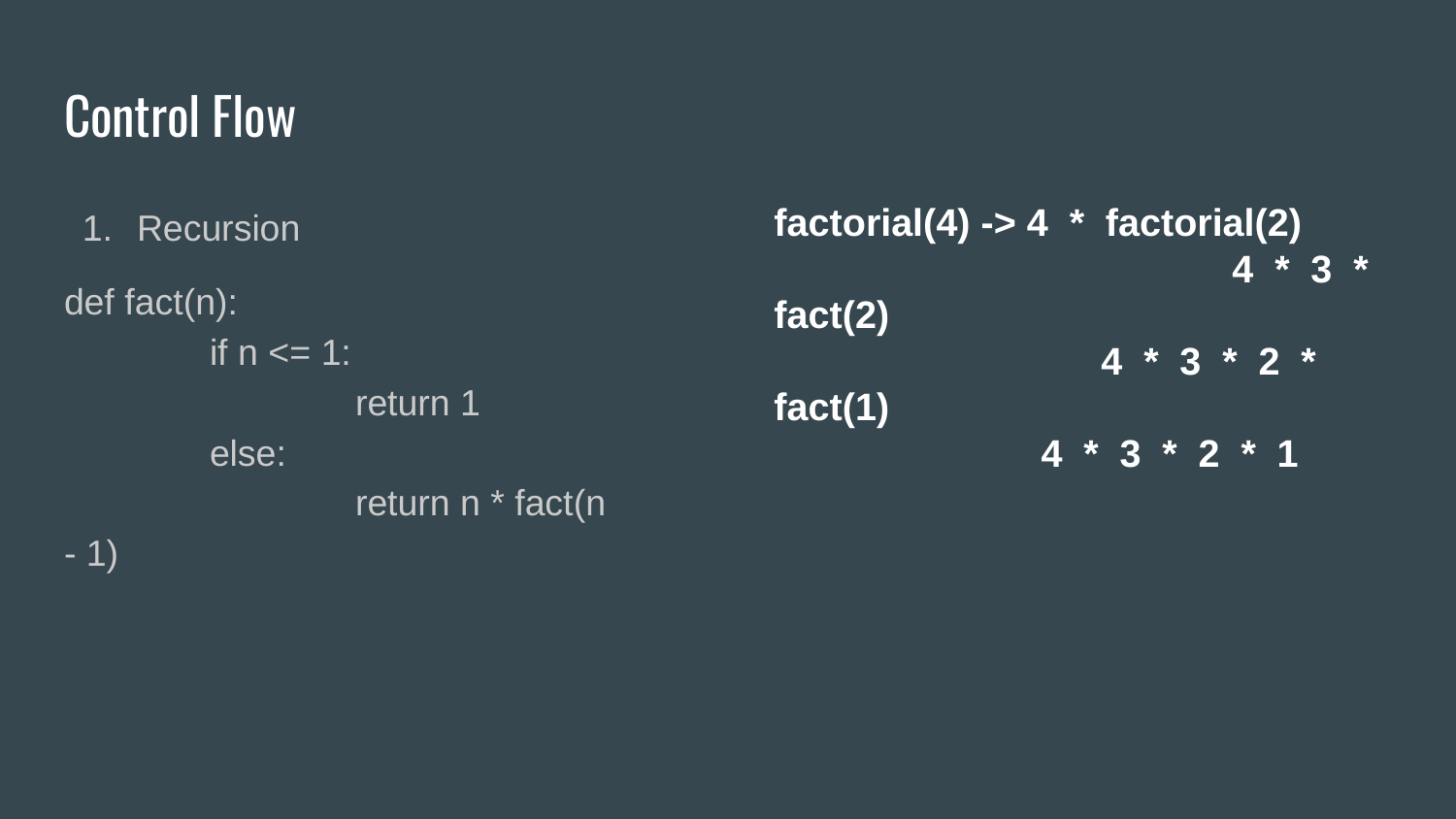

# Control Flow
Recursion
def fact(n):
	if n <= 1:
		return 1
	else:
		return n * fact(n - 1)

factorial(4) -> 4  *  factorial(2)
		    	  4  *  3  *  fact(2)
	                 4  *  3  *  2  *  fact(1)
                         4  *  3  *  2  *  1